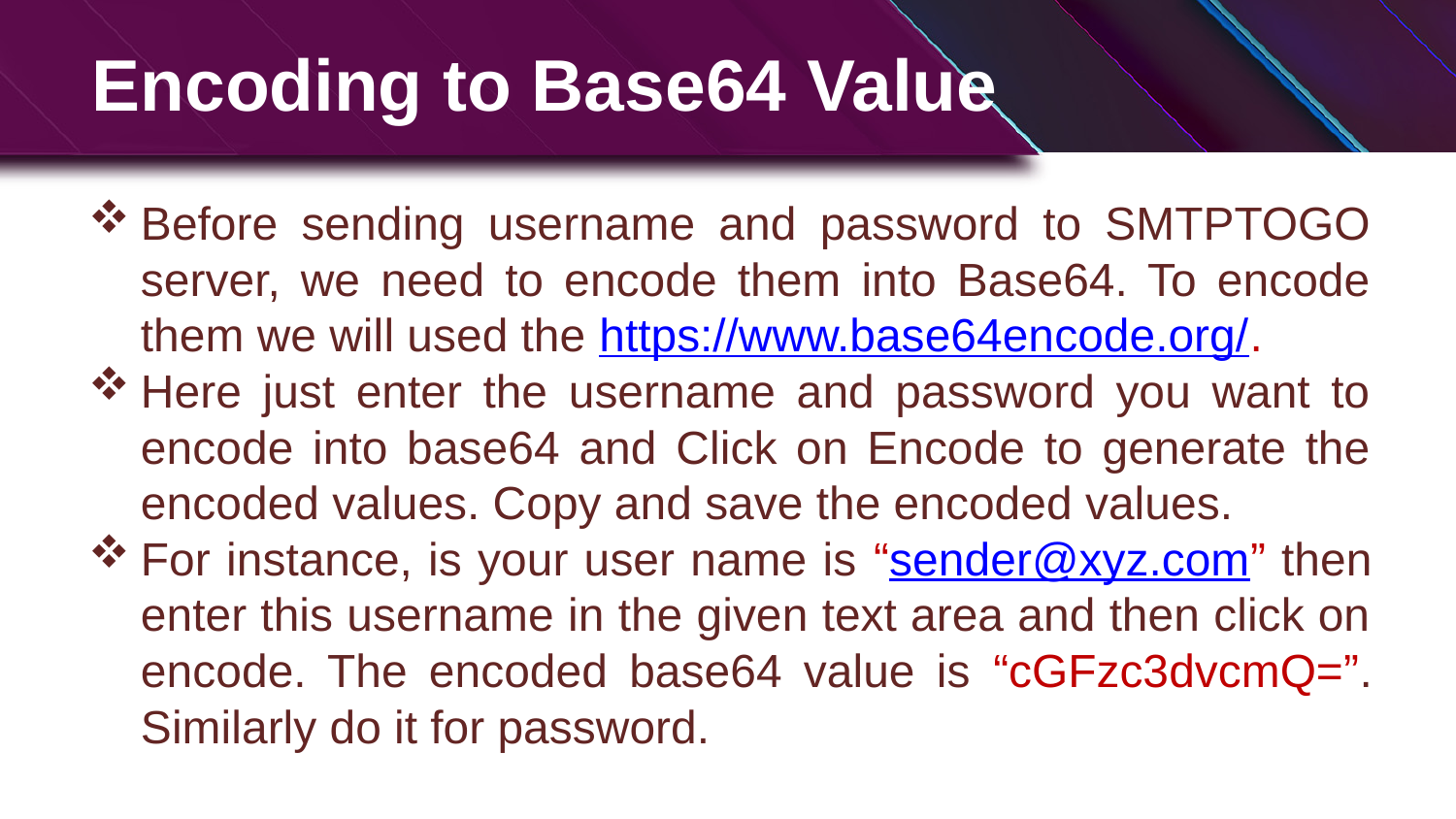

# Encoding to Base64 Value
Before sending username and password to SMTPTOGO server, we need to encode them into Base64. To encode them we will used the https://www.base64encode.org/.
Here just enter the username and password you want to encode into base64 and Click on Encode to generate the encoded values. Copy and save the encoded values.
For instance, is your user name is “sender@xyz.com” then enter this username in the given text area and then click on encode. The encoded base64 value is “cGFzc3dvcmQ=”. Similarly do it for password.